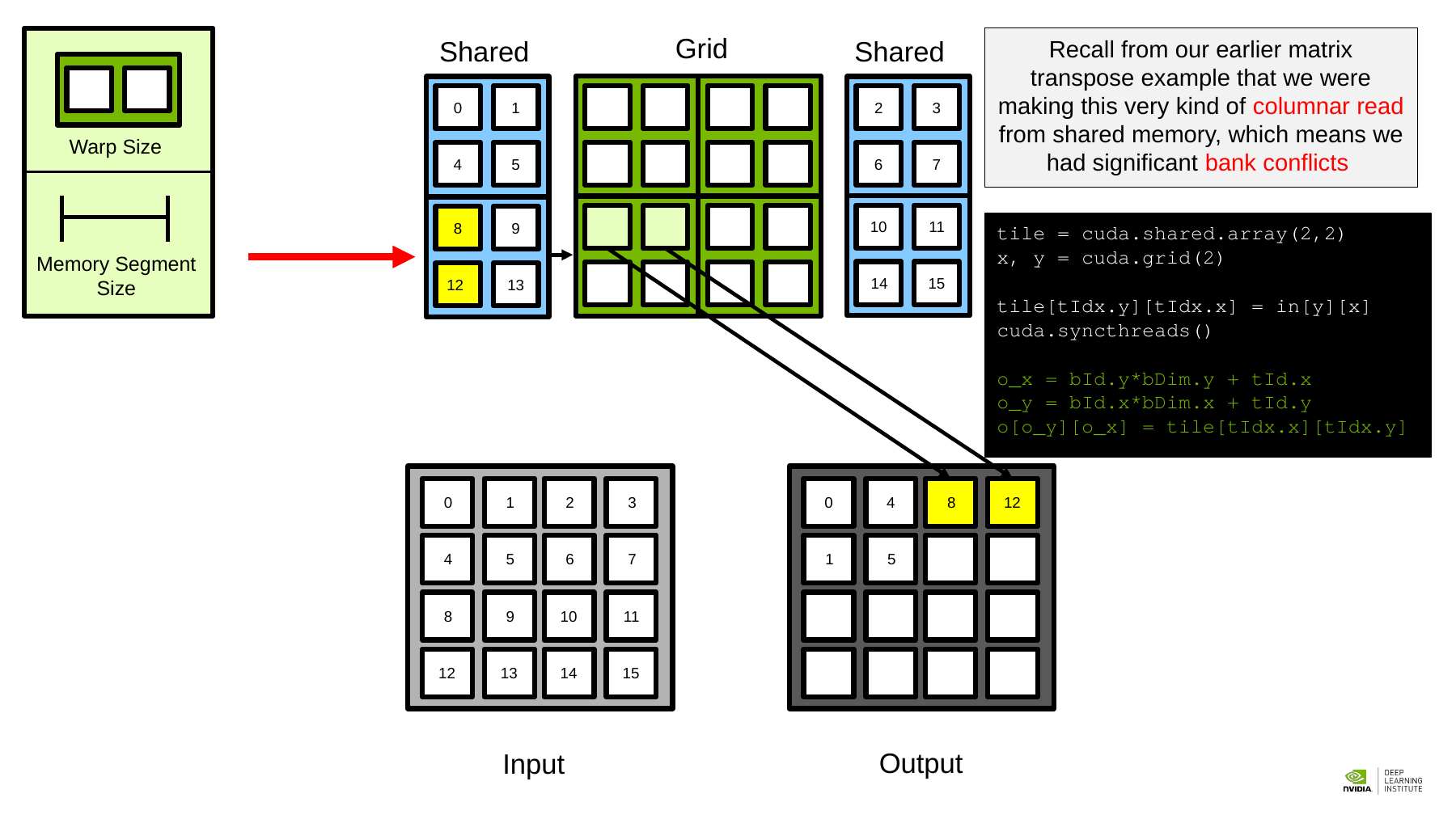

Grid
Shared
Shared
Recall from our earlier matrix transpose example that we were making this very kind of columnar read from shared memory, which means we had significant bank conflicts

Warp Size
Memory Segment Size

0
1
2
3

5

7
4
6

10
11

8
9
tile = cuda.shared.array(2,2)
x, y = cuda.grid(2)

tile[tIdx.y][tIdx.x] = in[y][x]
cuda.syncthreads()

o_x = bId.y*bDim.y + tId.x
o_y = bId.x*bDim.x + tId.y
o[o_y][o_x] = tile[tIdx.x][tIdx.y]

15

13
14
12

0
4

12
0
1
2
3
8

4
5
6
7
1
5

8
9

10
11

12

13
14
15

Output
Input